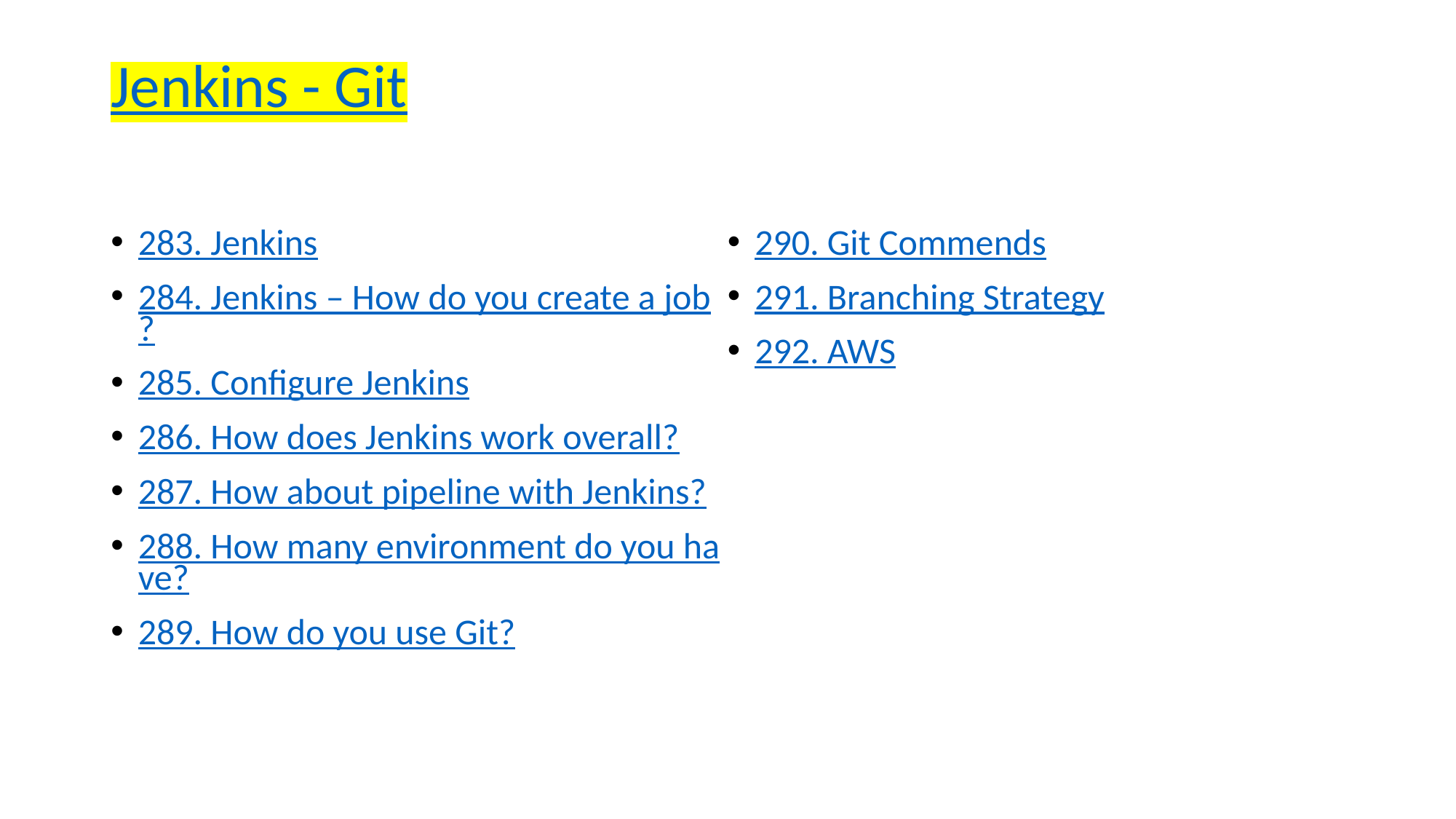

# Jenkins - Git
283. Jenkins
284. Jenkins – How do you create a job?
285. Configure Jenkins
286. How does Jenkins work overall?
287. How about pipeline with Jenkins?
288. How many environment do you have?
289. How do you use Git?
290. Git Commends
291. Branching Strategy
292. AWS